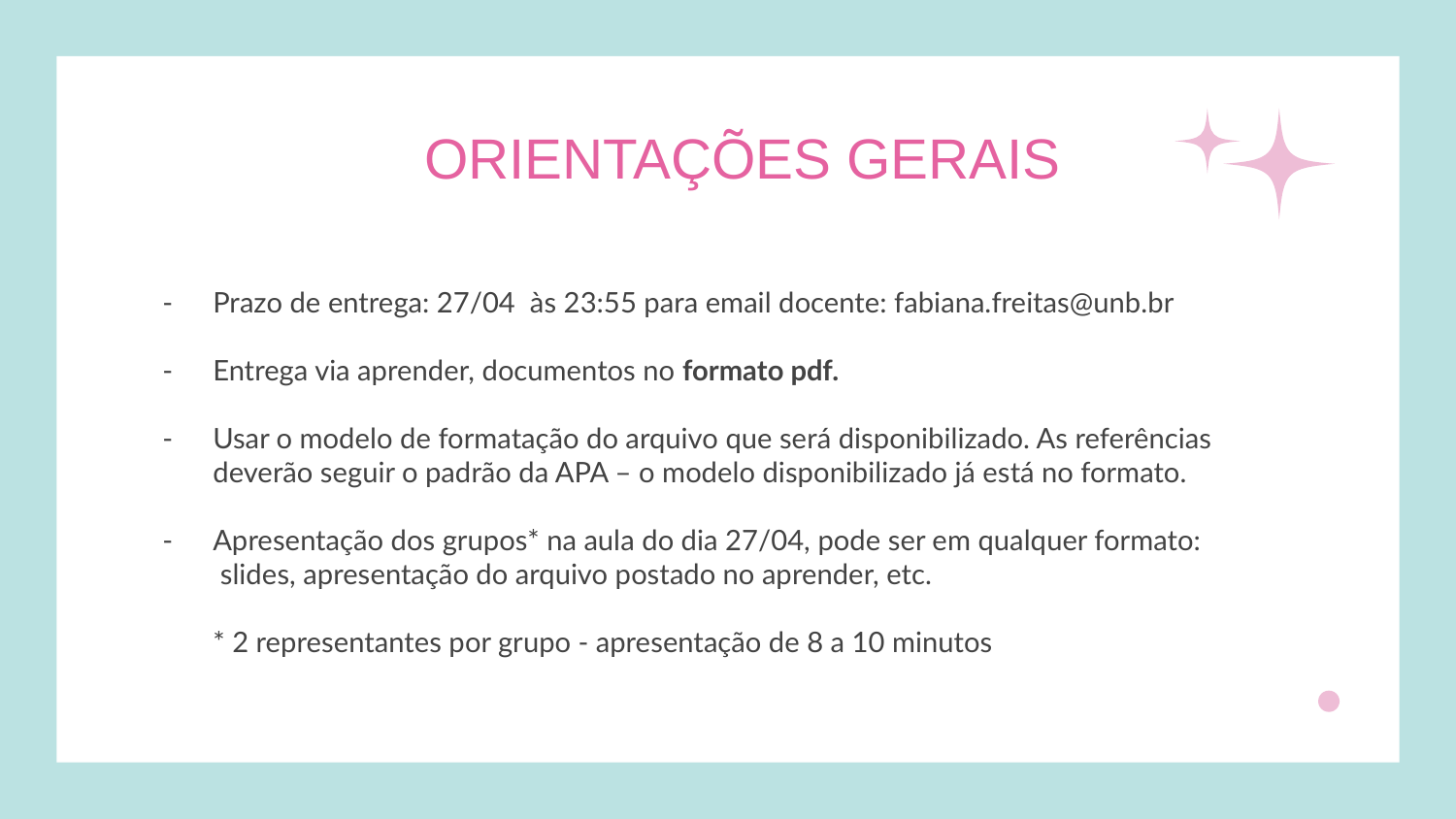

# ORIENTAÇÕES GERAIS

Prazo de entrega: 27/04  às 23:55 para email docente: fabiana.freitas@unb.br

Entrega via aprender, documentos no formato pdf.

Usar o modelo de formatação do arquivo que será disponibilizado. As referências deverão seguir o padrão da APA – o modelo disponibilizado já está no formato.

Apresentação dos grupos* na aula do dia 27/04, pode ser em qualquer formato:
 slides, apresentação do arquivo postado no aprender, etc.
* 2 representantes por grupo - apresentação de 8 a 10 minutos